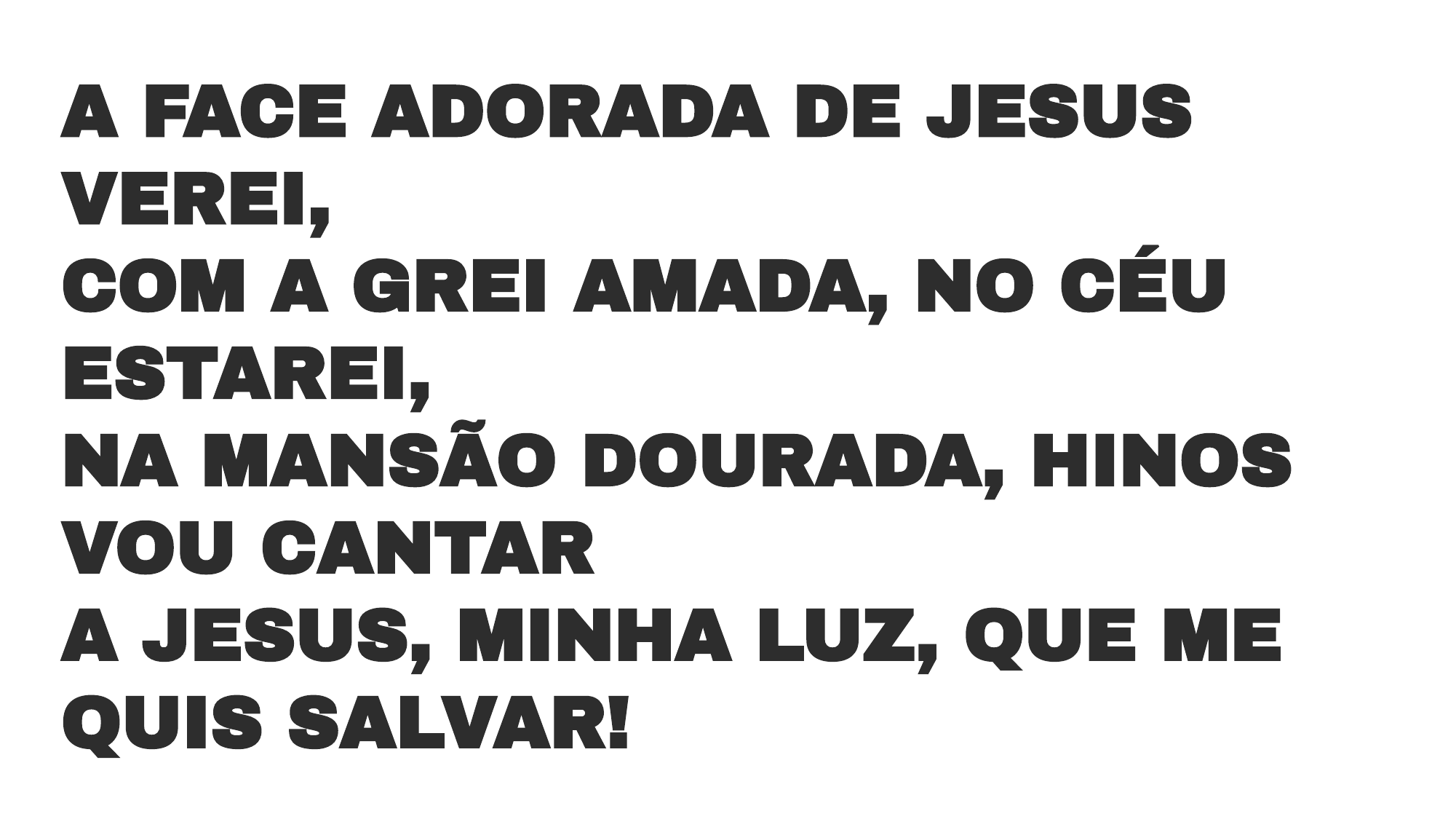

A FACE ADORADA DE JESUS VEREI,
COM A GREI AMADA, NO CÉU ESTAREI,
NA MANSÃO DOURADA, HINOS VOU CANTAR
A JESUS, MINHA LUZ, QUE ME QUIS SALVAR!